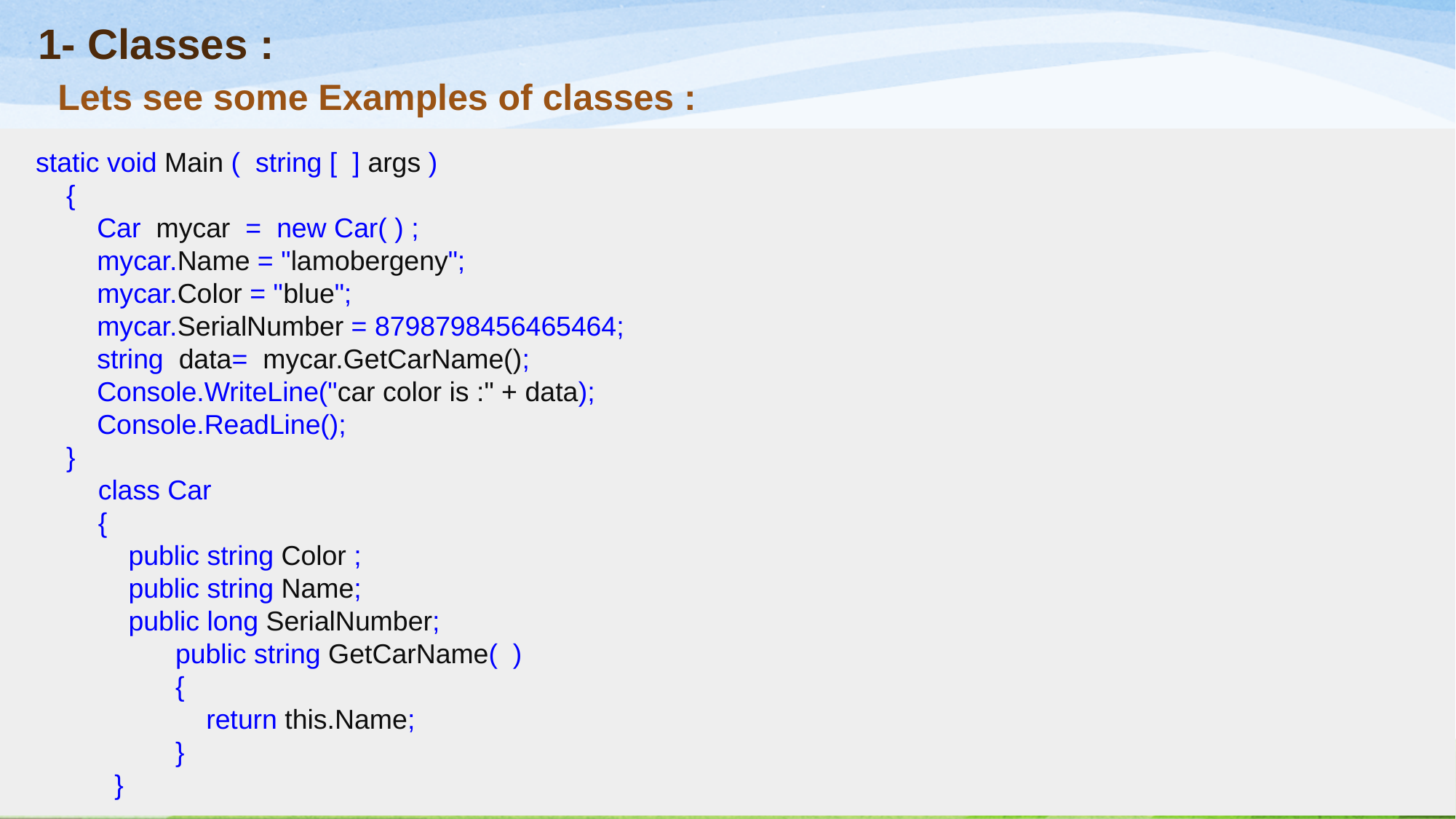

# 1- Classes :
Lets see some Examples of classes :
    static void Main (  string [  ] args )
        {
            Car  mycar  =  new Car( ) ;
            mycar.Name = "lamobergeny";
            mycar.Color = "blue";
            mycar.SerialNumber = 8798798456465464;
            string  data=  mycar.GetCarName();
            Console.WriteLine("car color is :" + data);
            Console.ReadLine();
        }
     class Car
     {
         public string Color ;
         public string Name;
         public long SerialNumber;
        public string GetCarName(  )
        {
            return this.Name;
        }
}